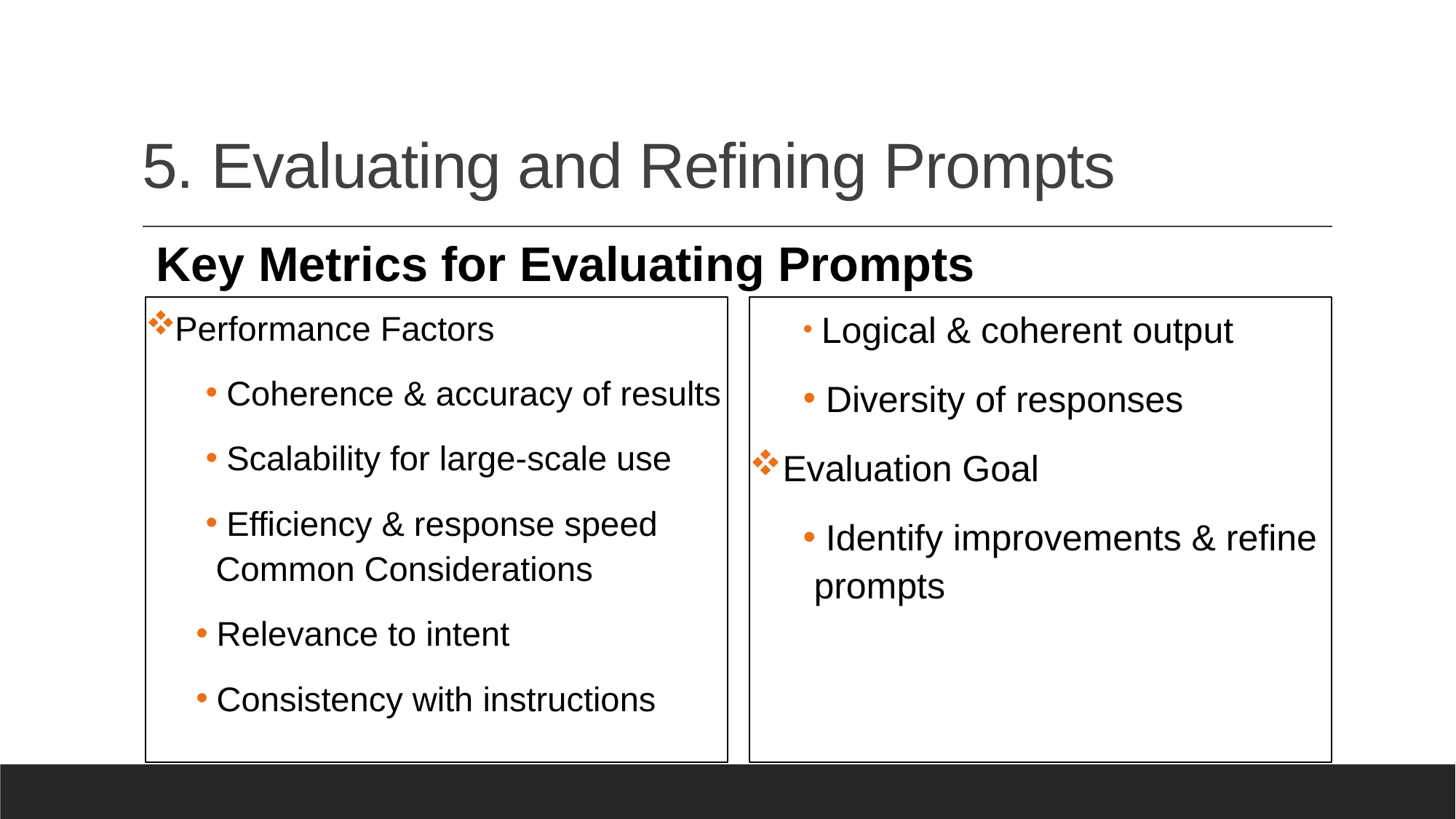

# 5. Evaluating and Refining Prompts
Key Metrics for Evaluating Prompts
Performance Factors
 Coherence & accuracy of results
 Scalability for large-scale use
 Efficiency & response speed Common Considerations
 Relevance to intent
 Consistency with instructions
 Logical & coherent output
 Diversity of responses
Evaluation Goal
 Identify improvements & refine prompts